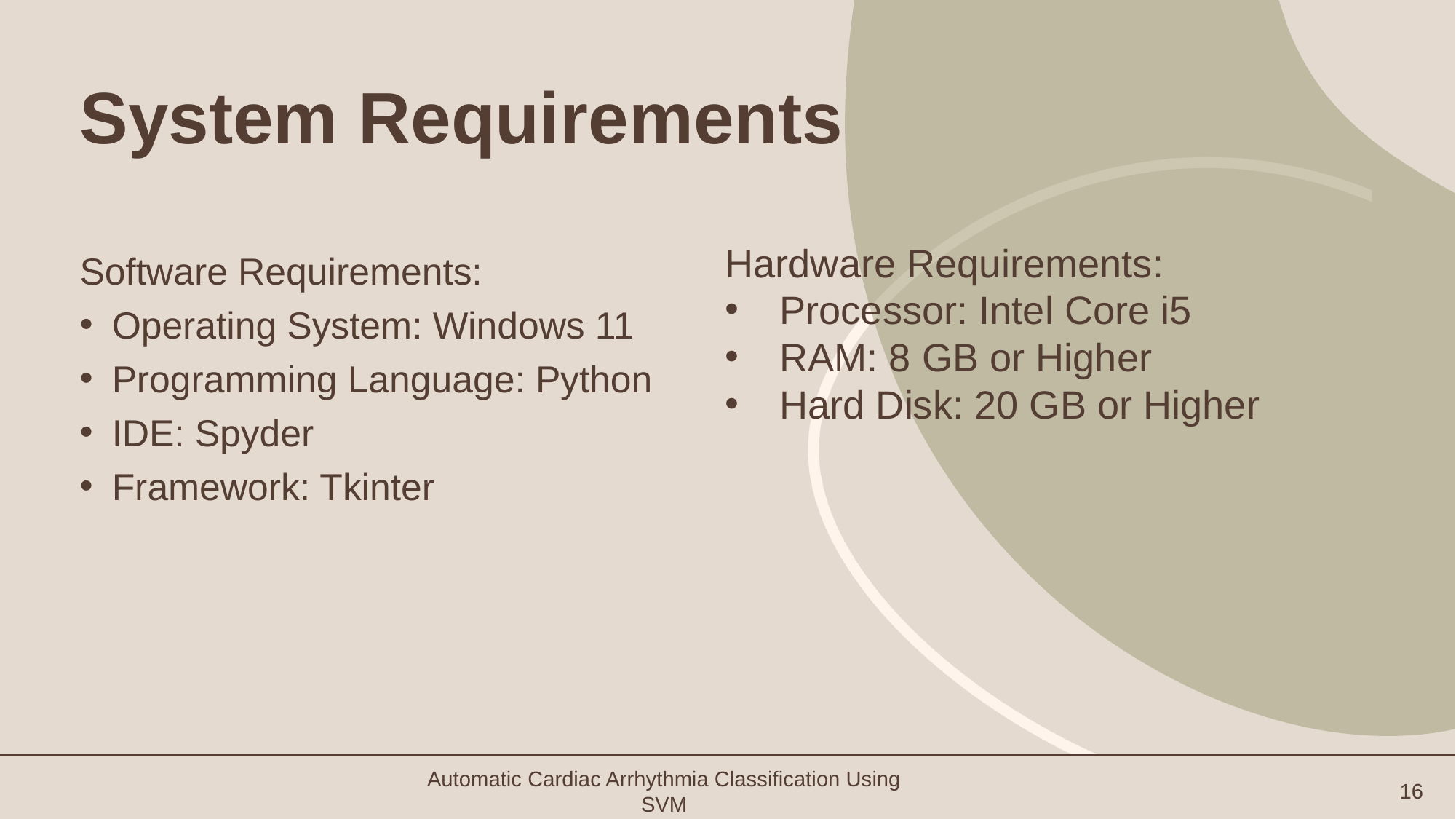

# System Requirements
Software Requirements:
Operating System: Windows 11
Programming Language: Python
IDE: Spyder
Framework: Tkinter

Hardware Requirements:
Processor: Intel Core i5
RAM: 8 GB or Higher
Hard Disk: 20 GB or Higher
Automatic Cardiac Arrhythmia Classification Using SVM
16